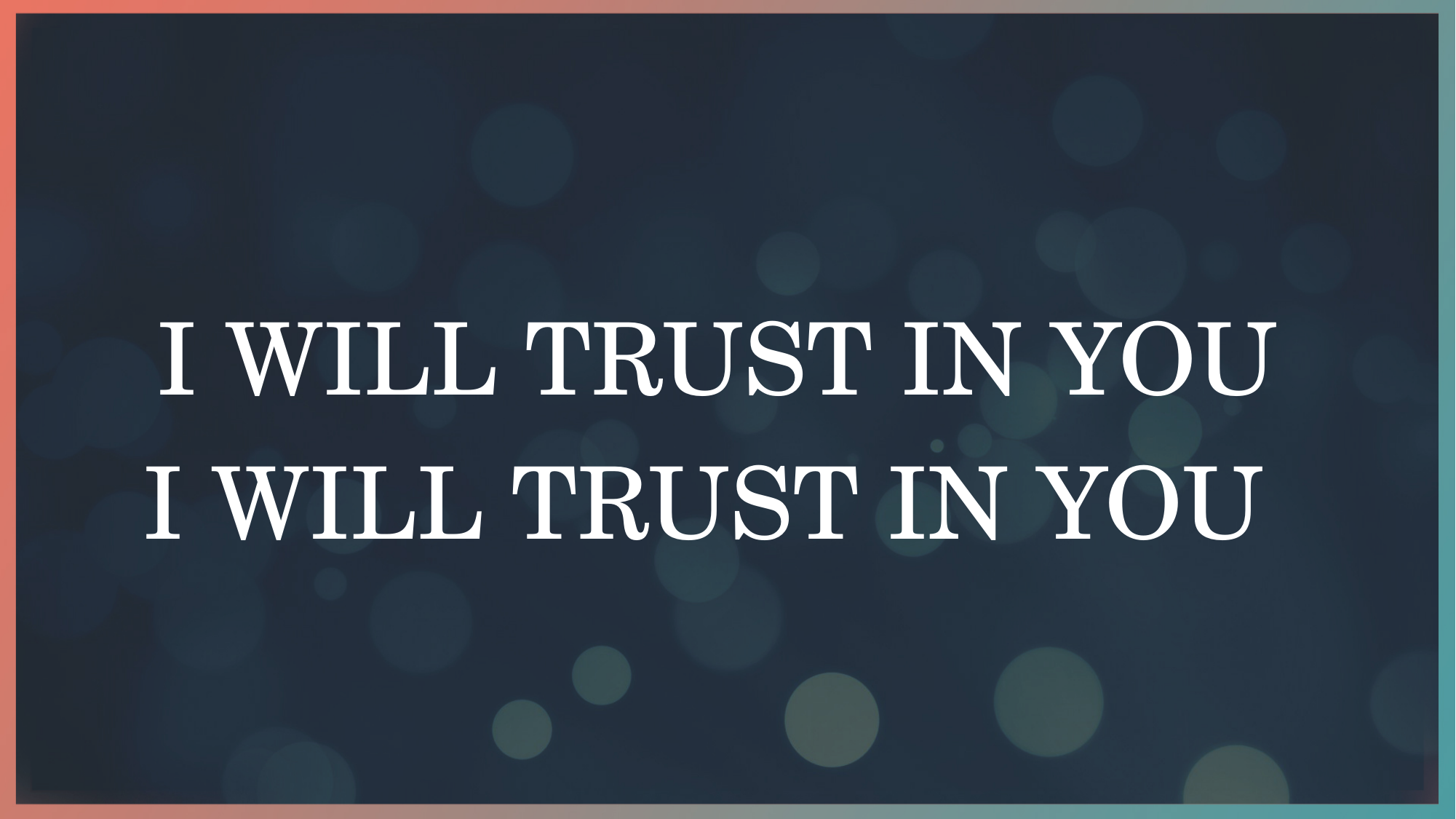

I WILL TRUST IN YOU
I WILL TRUST IN YOU